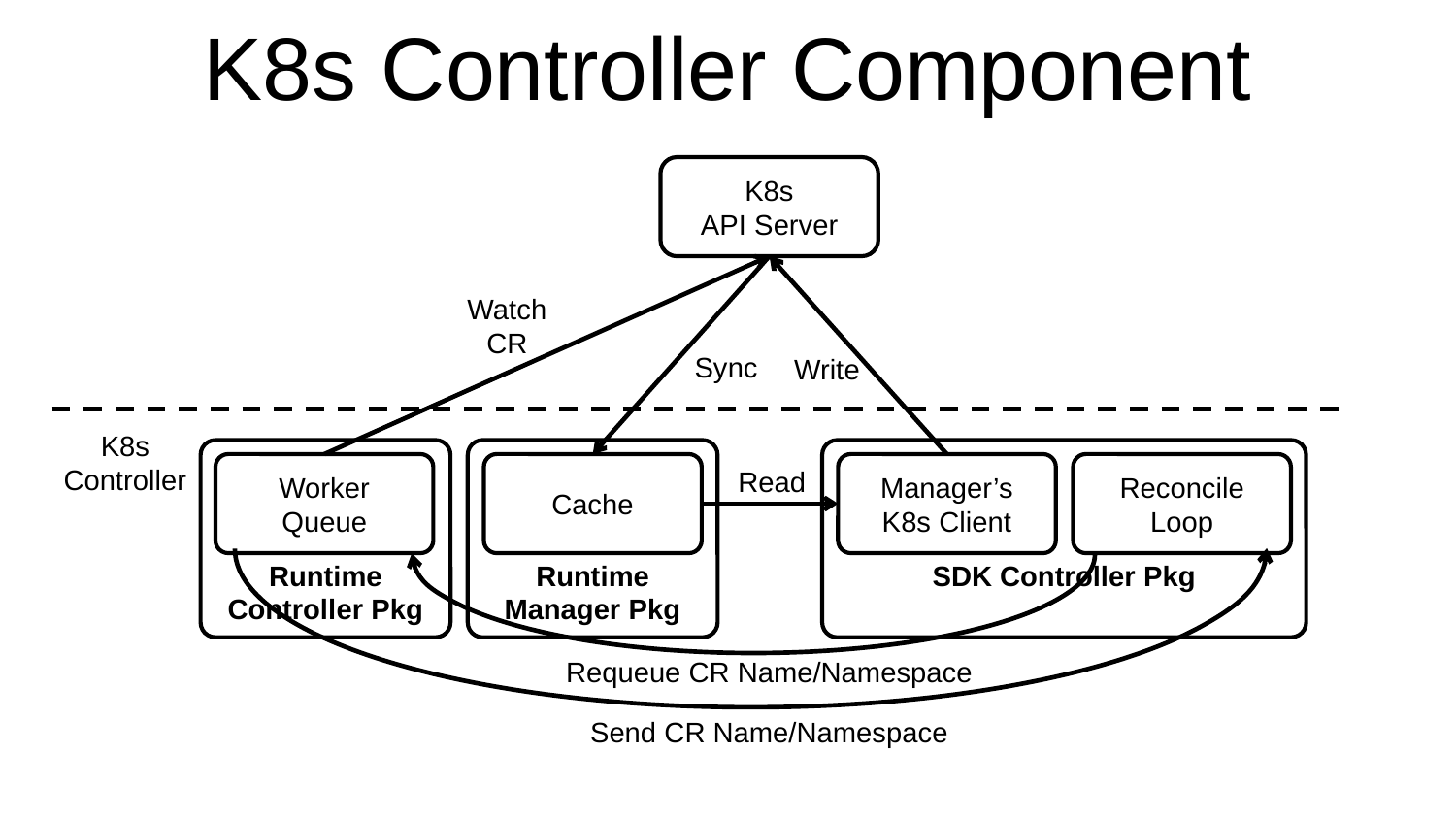

# K8s Controller Component
K8s
API Server
Watch CR
Sync
Write

K8s
Controller
Runtime
Controller Pkg

Runtime
Manager Pkg
SDK Controller Pkg

Worker Queue
Cache
Manager’s
K8s Client
Reconcile Loop

Read
Requeue CR Name/Namespace
Send CR Name/Namespace